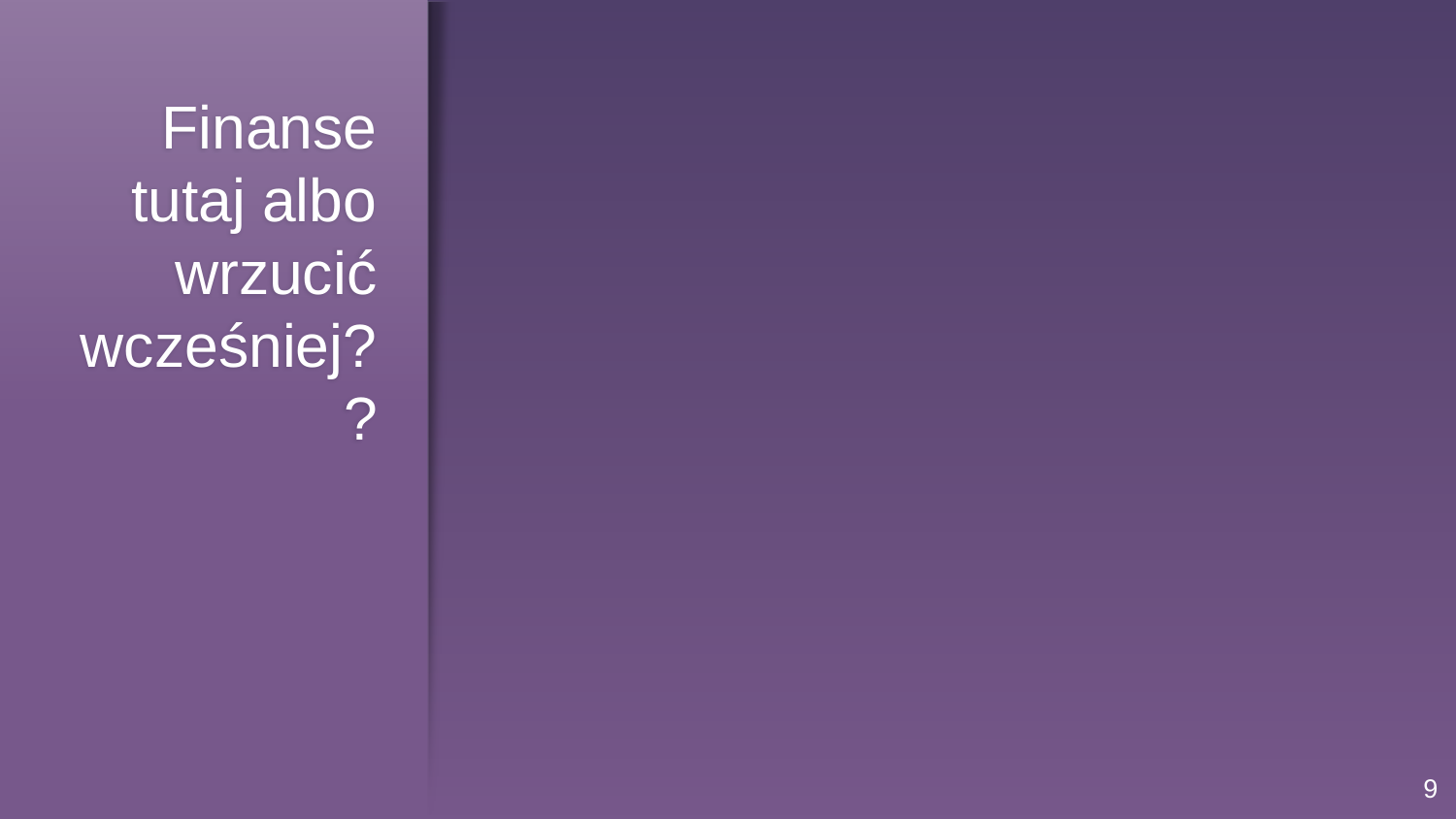

# Finanse tutaj albo wrzucić wcześniej??
9